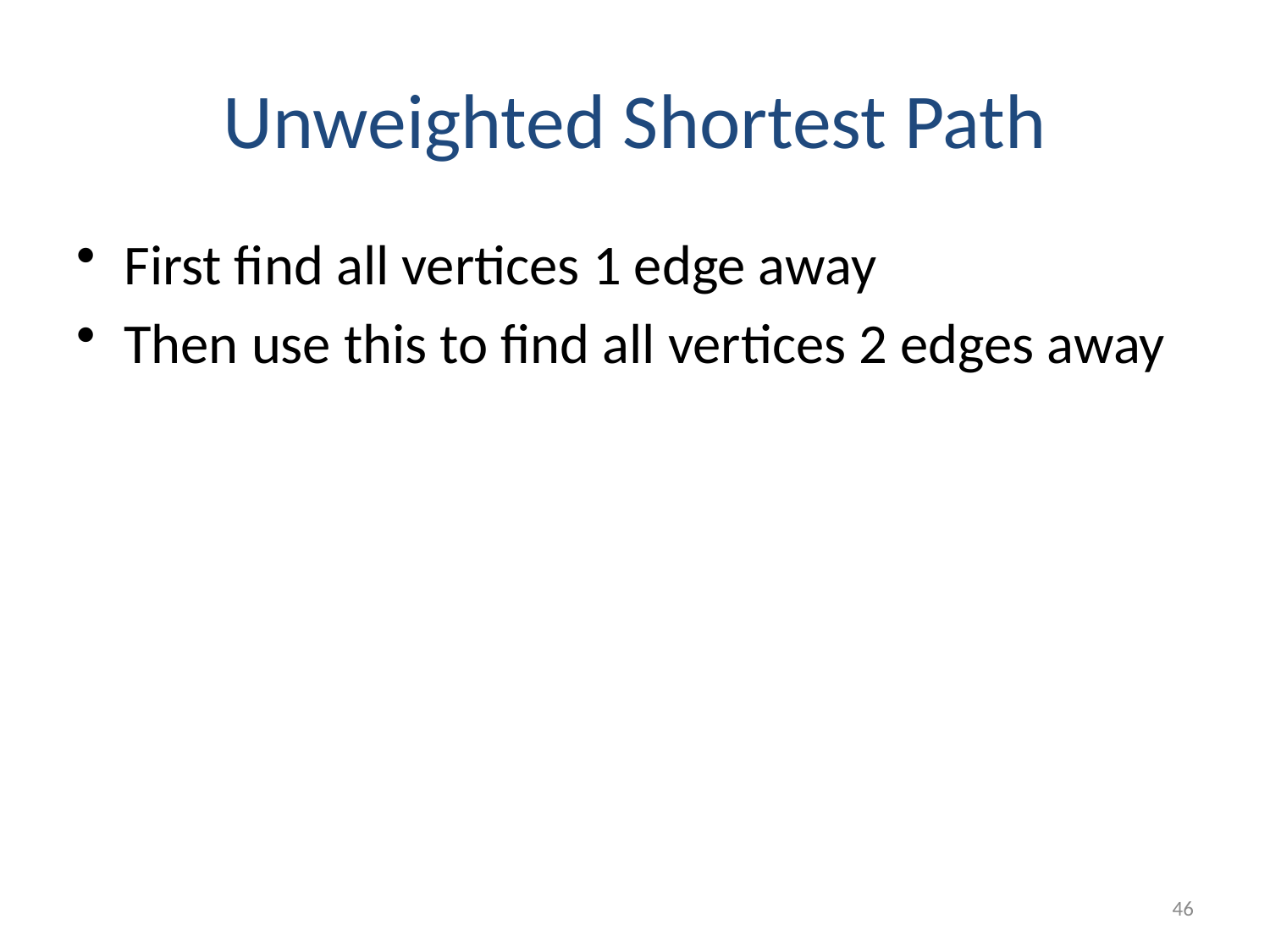

# Unweighted Shortest Path
First find all vertices 1 edge away
Then use this to find all vertices 2 edges away
46